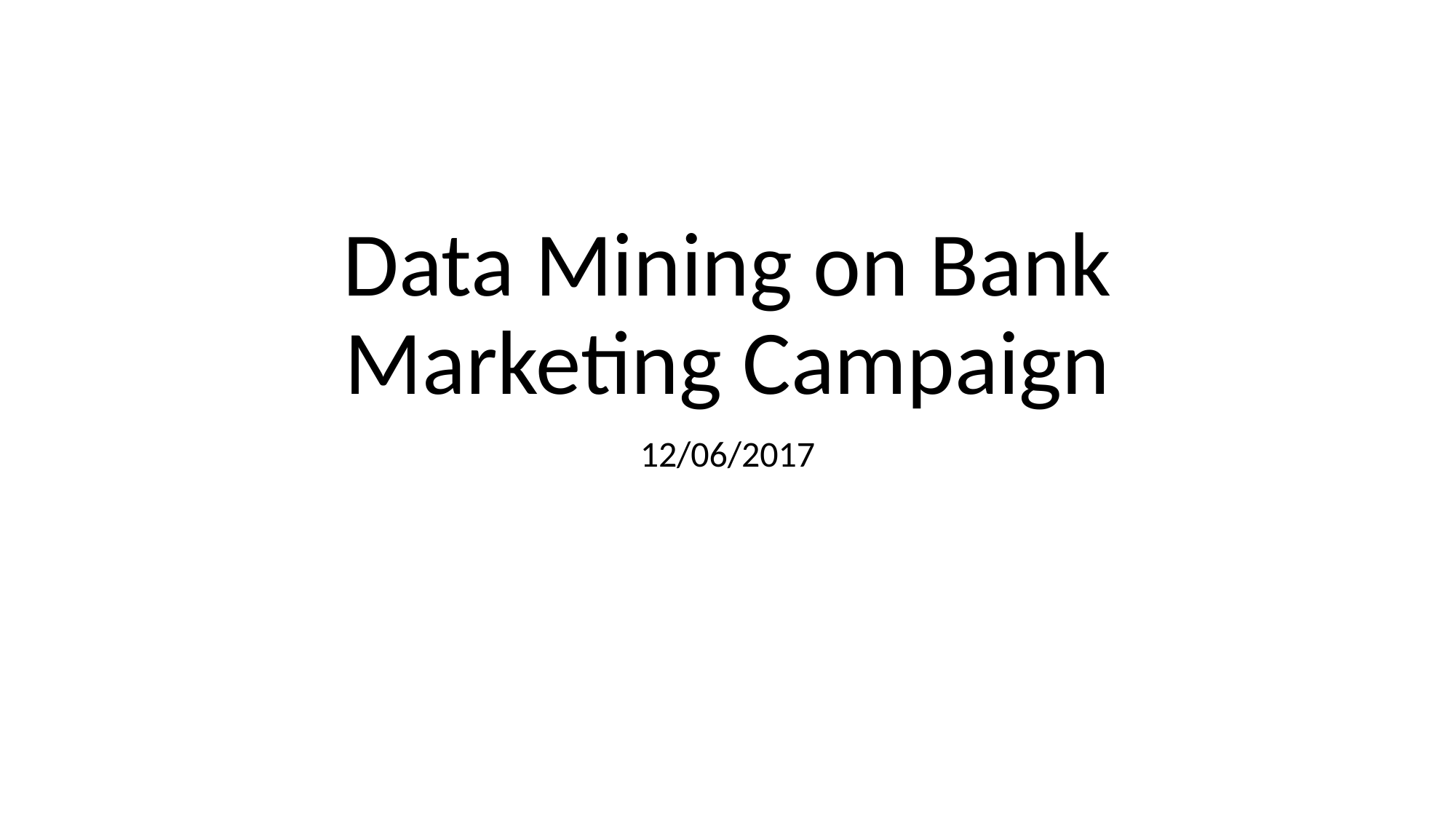

# Data Mining on Bank Marketing Campaign
12/06/2017